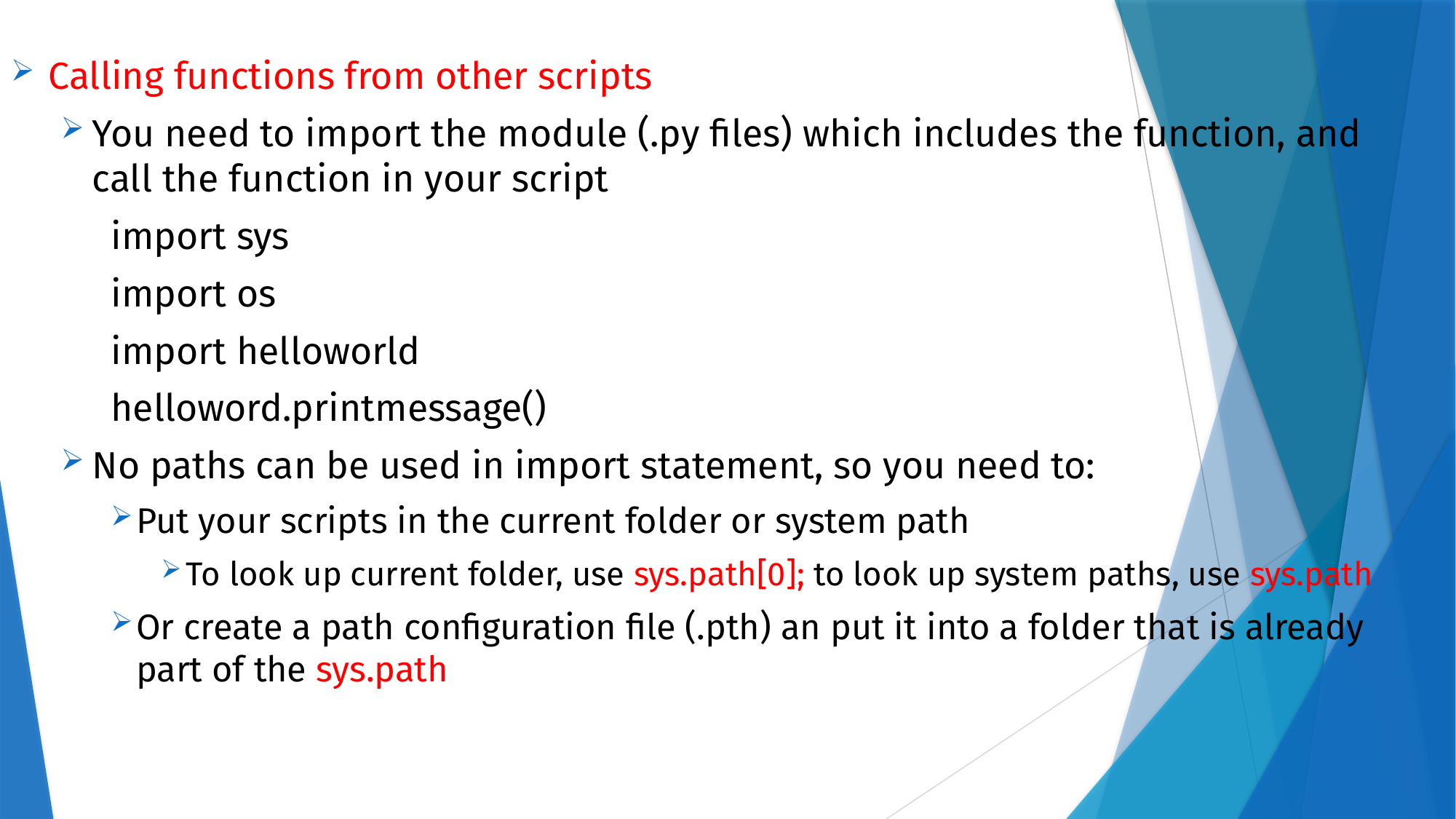

Calling functions from other scripts
You need to import the module (.py files) which includes the function, and call the function in your script
     import sys
     import os
     import helloworld
     helloword.printmessage()
No paths can be used in import statement, so you need to:
Put your scripts in the current folder or system path
To look up current folder, use sys.path[0]; to look up system paths, use sys.path
Or create a path configuration file (.pth) an put it into a folder that is already part of the sys.path